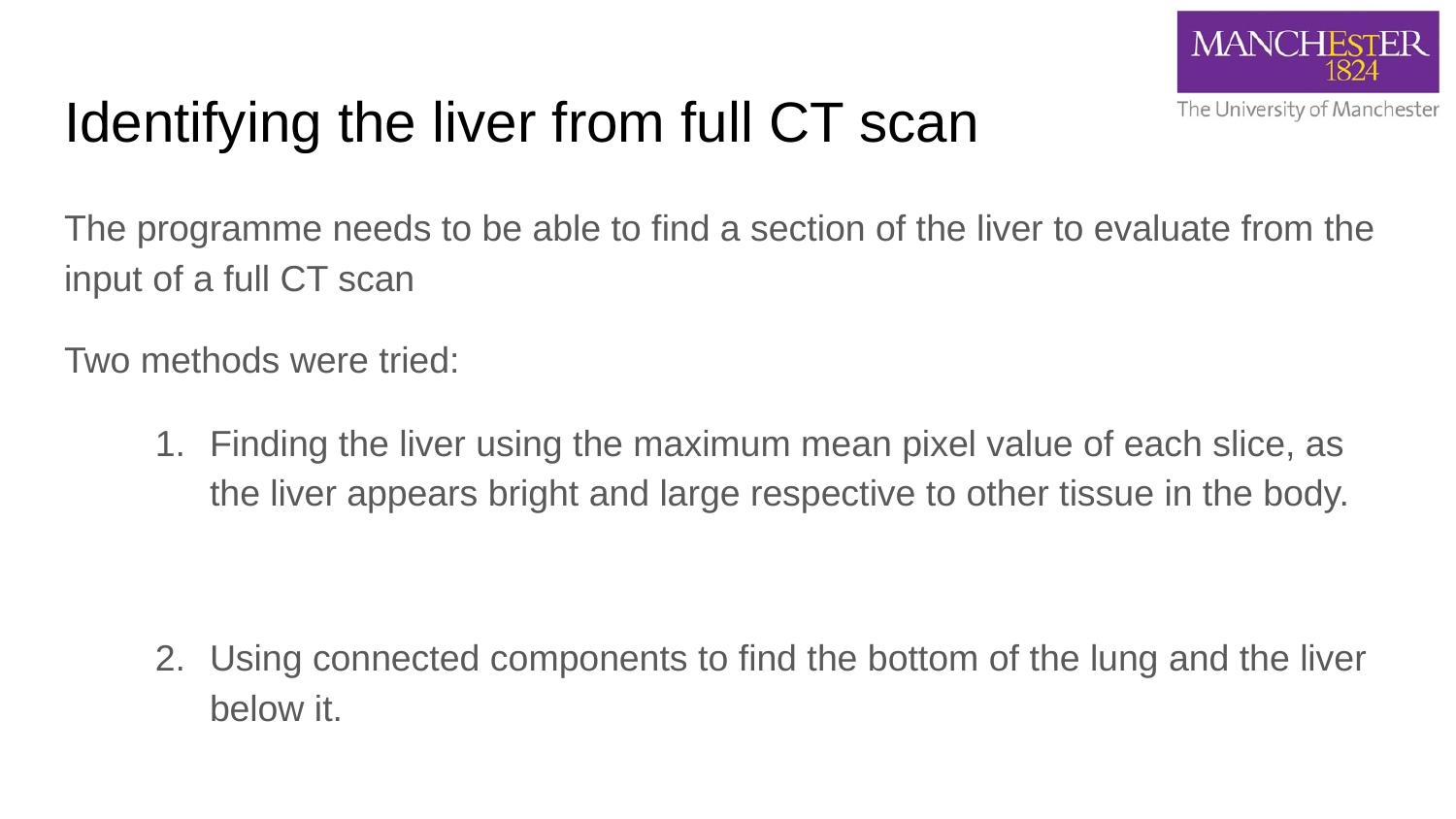

# Identifying the liver from full CT scan
The programme needs to be able to find a section of the liver to evaluate from the input of a full CT scan
Two methods were tried:
Finding the liver using the maximum mean pixel value of each slice, as the liver appears bright and large respective to other tissue in the body.

Using connected components to find the bottom of the lung and the liver below it.